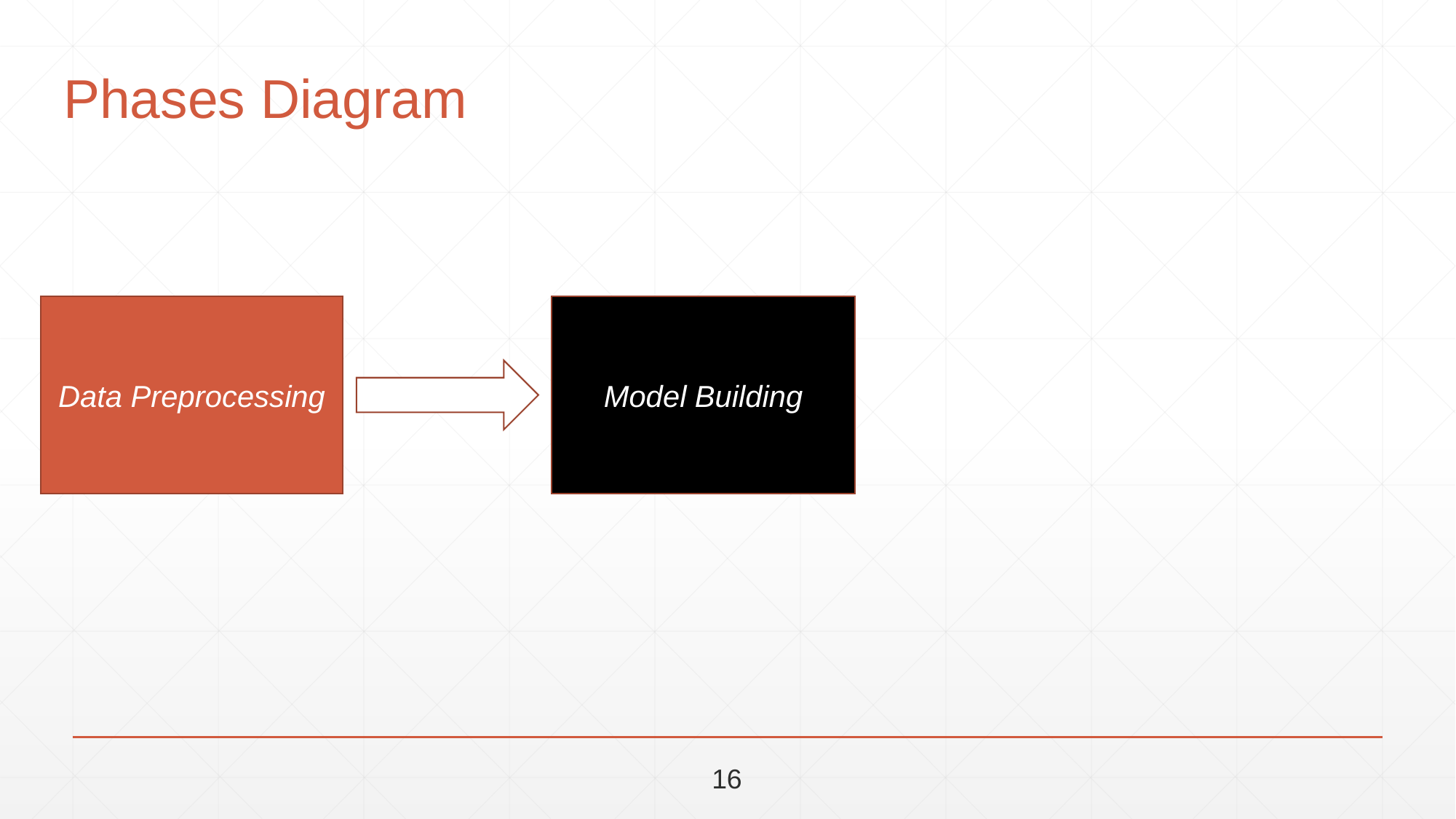

# Phases Diagram
Model Building
Data Preprocessing

16